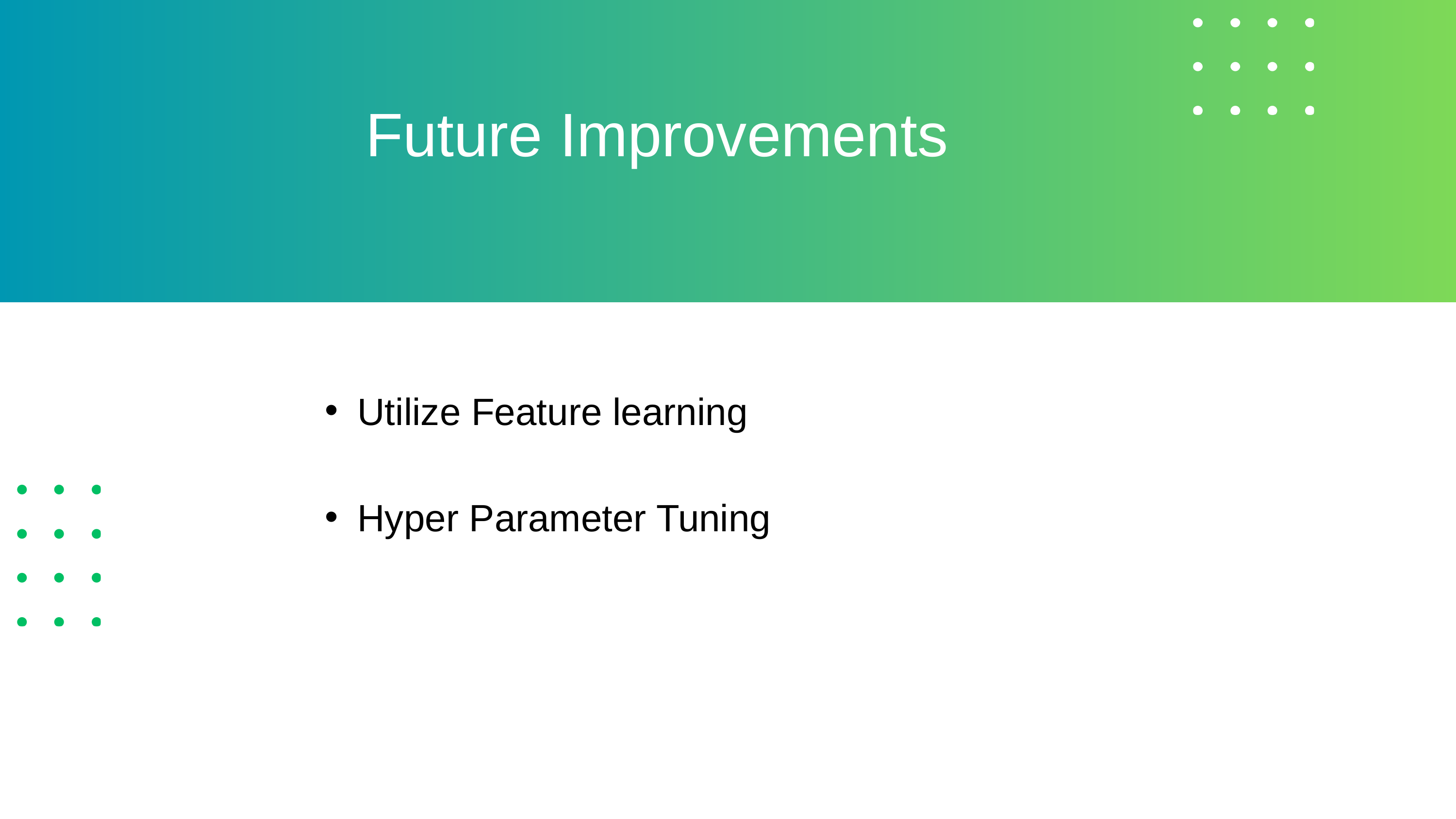

Future Improvements
Utilize Feature learning

Hyper Parameter Tuning